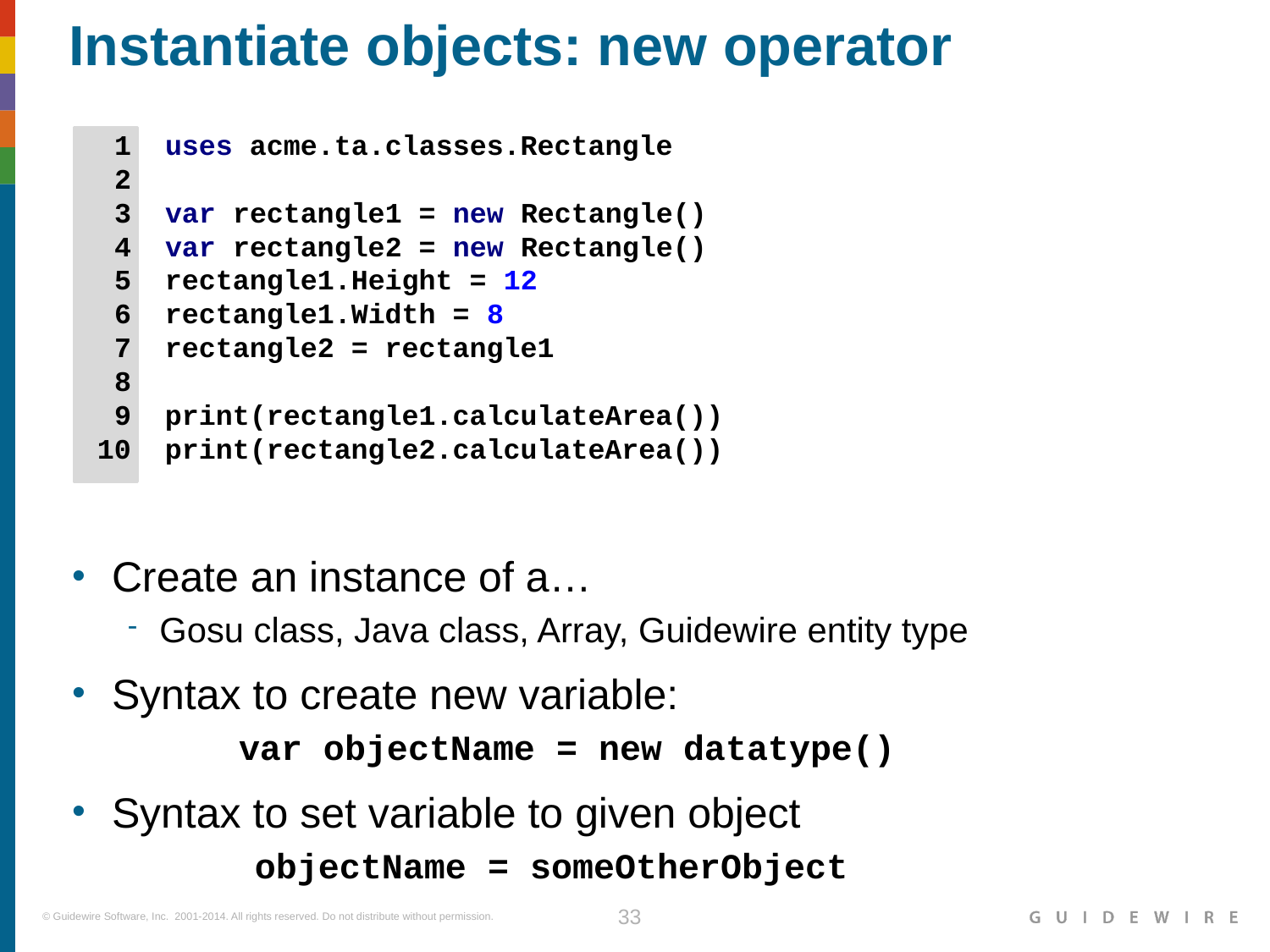

# Instantiate objects: new operator
   1  uses acme.ta.classes.Rectangle
   2
   3  var rectangle1 = new Rectangle()
   4  var rectangle2 = new Rectangle()
   5  rectangle1.Height = 12
   6  rectangle1.Width = 8
   7  rectangle2 = rectangle1
   8
   9  print(rectangle1.calculateArea())
  10  print(rectangle2.calculateArea())

Create an instance of a…
Gosu class, Java class, Array, Guidewire entity type
Syntax to create new variable:
	var objectName = new datatype()
Syntax to set variable to given object
	objectName = someOtherObject